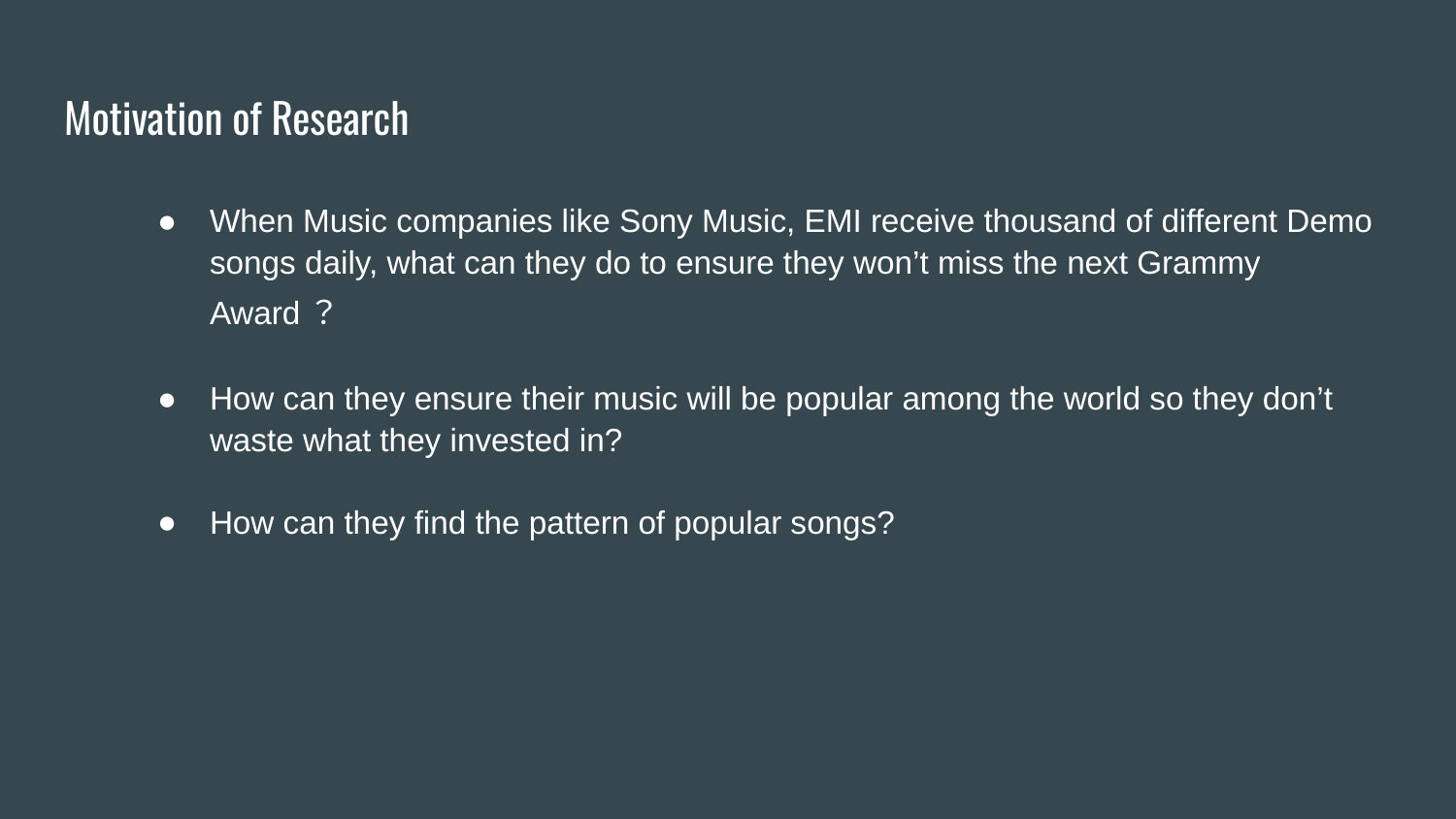

# Motivation of Research
When Music companies like Sony Music, EMI receive thousand of different Demo songs daily, what can they do to ensure they won’t miss the next Grammy Award？

How can they ensure their music will be popular among the world so they don’t waste what they invested in?

How can they find the pattern of popular songs?